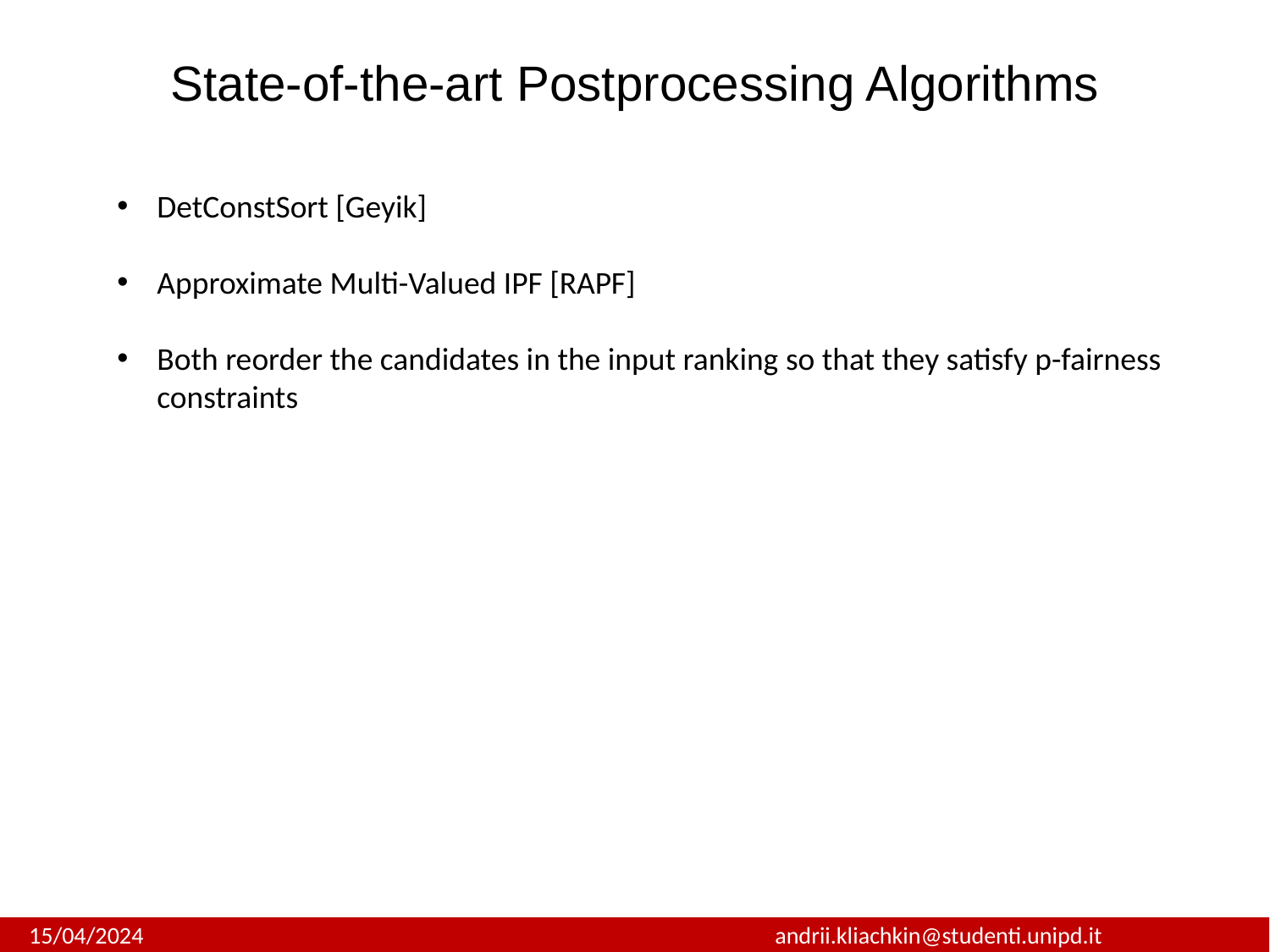

State-of-the-art Postprocessing Algorithms
DetConstSort [Geyik]

Approximate Multi-Valued IPF [RAPF]

Both reorder the candidates in the input ranking so that they satisfy p-fairness constraints

   15/04/2024			          		andrii.kliachkin@studenti.unipd.it				   			 2